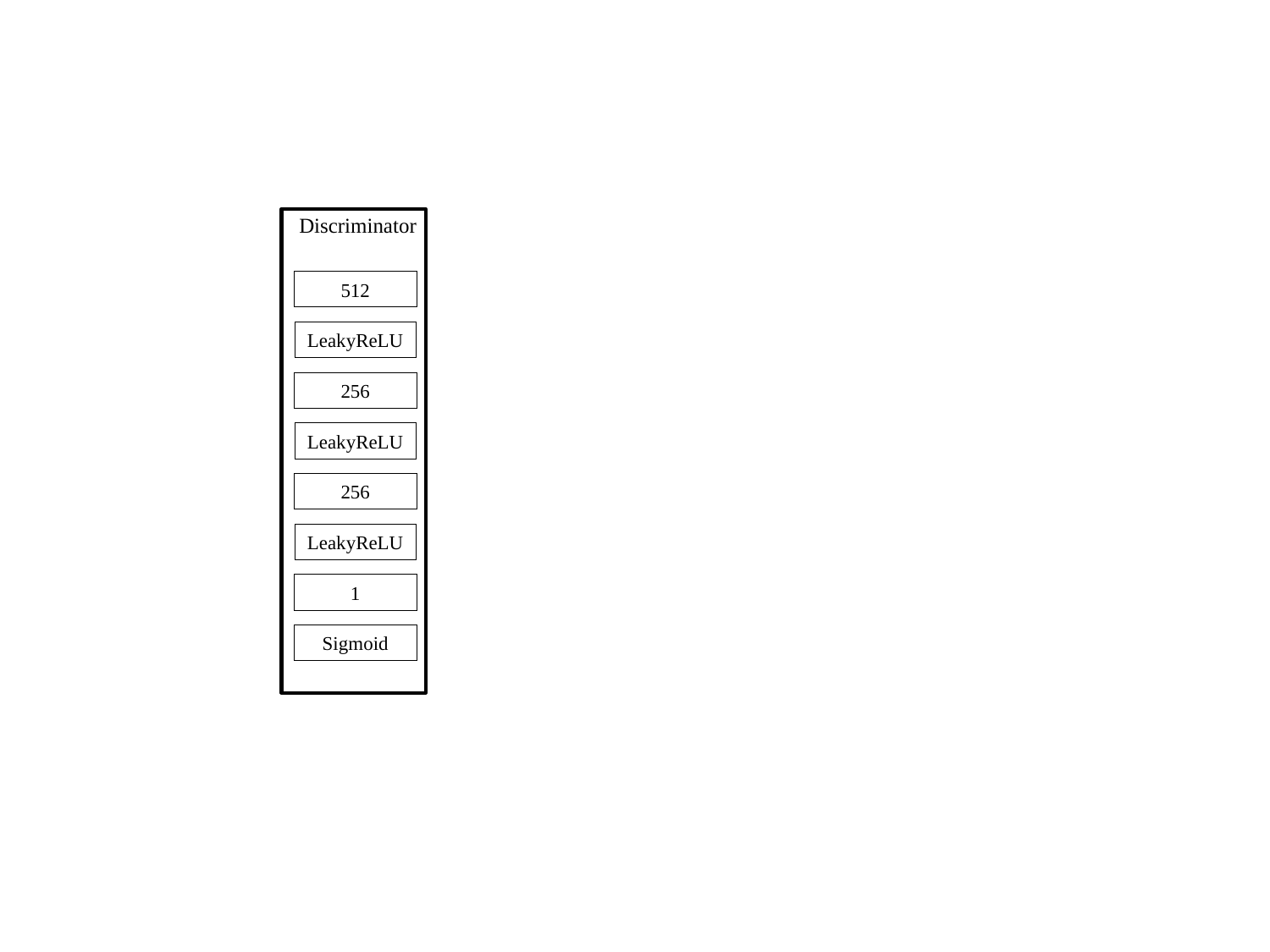

Discriminator

512
LeakyReLU
256
LeakyReLU
256
LeakyReLU
1
Sigmoid